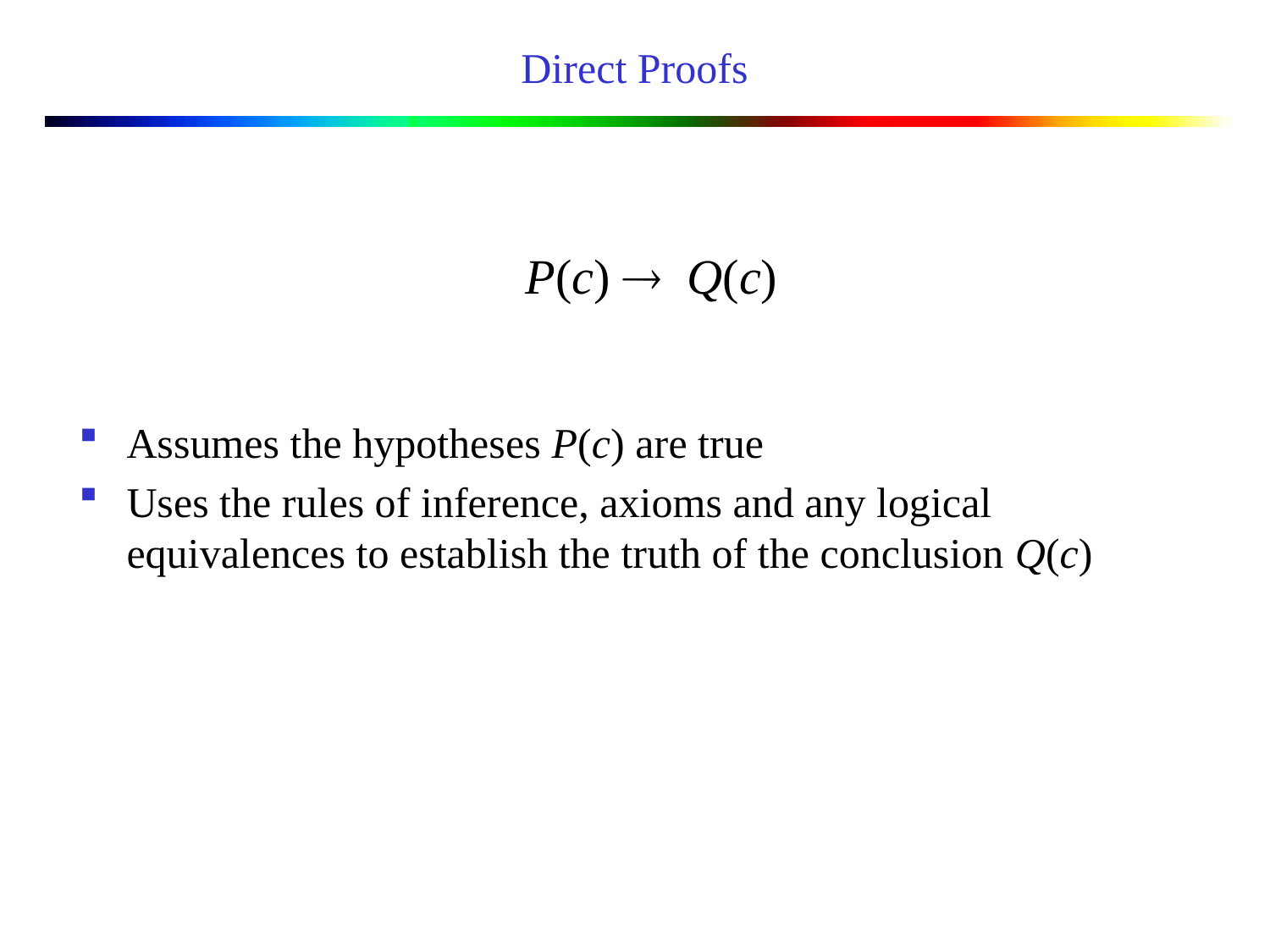

# Direct Proofs
P(c) →  Q(c)
Assumes the hypotheses P(c) are true
Uses the rules of inference, axioms and any logical equivalences to establish the truth of the conclusion Q(c)